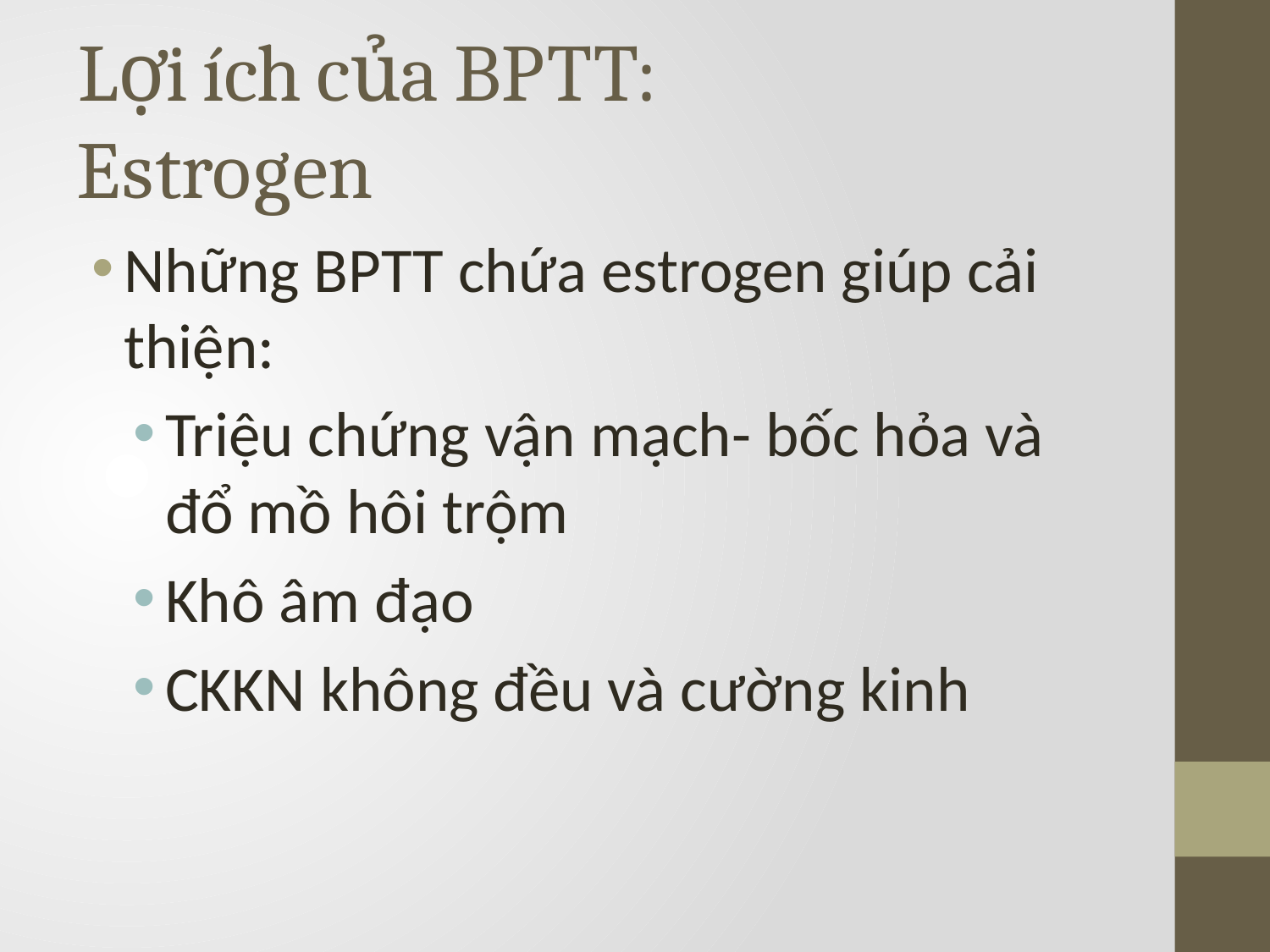

# Lợi ích của BPTT: Estrogen
Những BPTT chứa estrogen giúp cải thiện:
Triệu chứng vận mạch- bốc hỏa và đổ mồ hôi trộm
Khô âm đạo
CKKN không đều và cường kinh